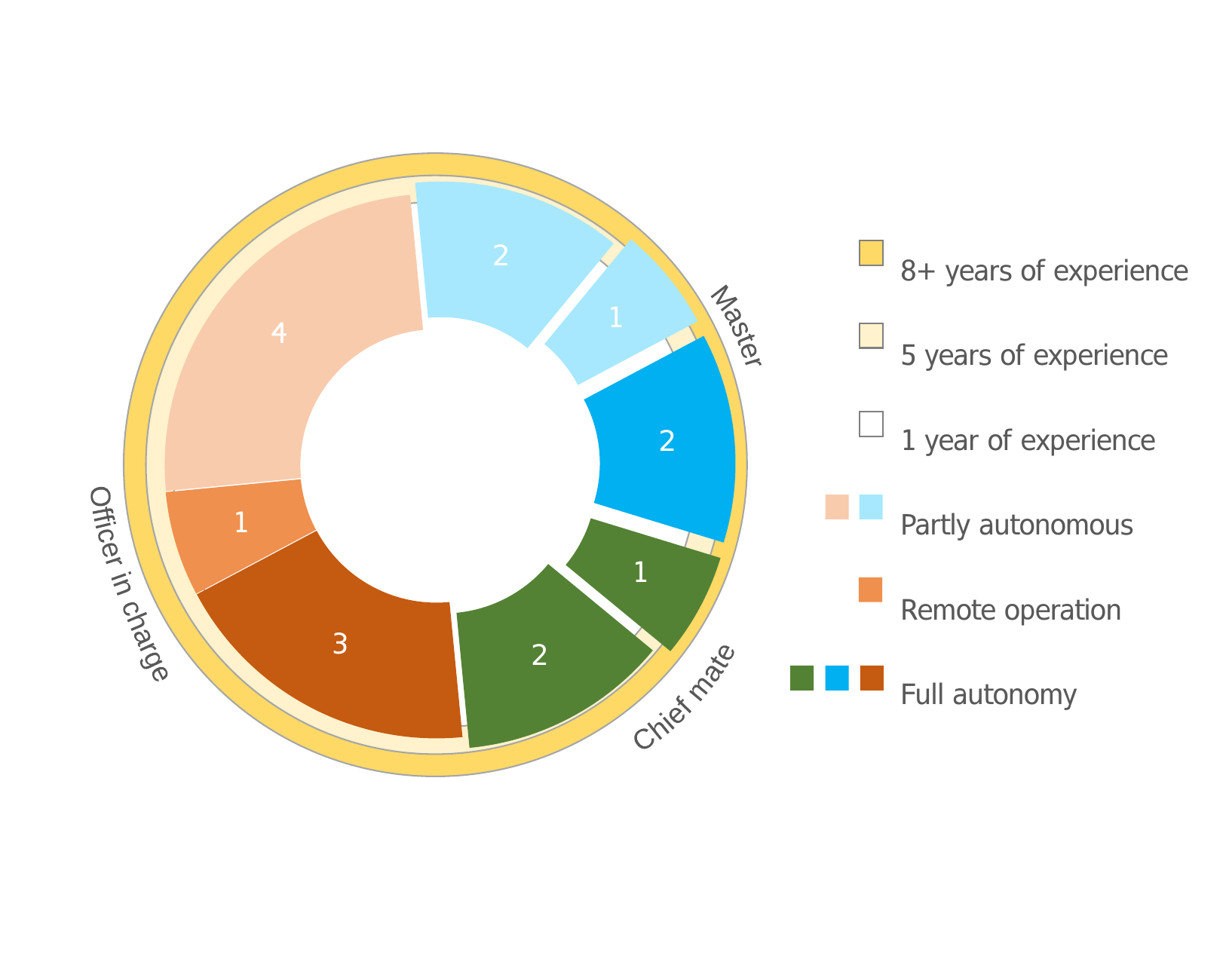

### Chart

| Category | Level of autonomy |
|---|---|
| Full autonomy | 2.0 |
| Full autonomy | 1.0 |
| Full autonomy | 2.0 |
| Full autonomy | 3.0 |
| Remote operation | 1.0 |
| Partly autonomous | 4.0 |
| Partly autonomous | 2.0 |
| Partly autonomous | 1.0 |

8+ years of experience
5 years of experience
1 year of experience
Partly autonomous
Remote operation
Full autonomy

Master
Officer in charge
Chief mate